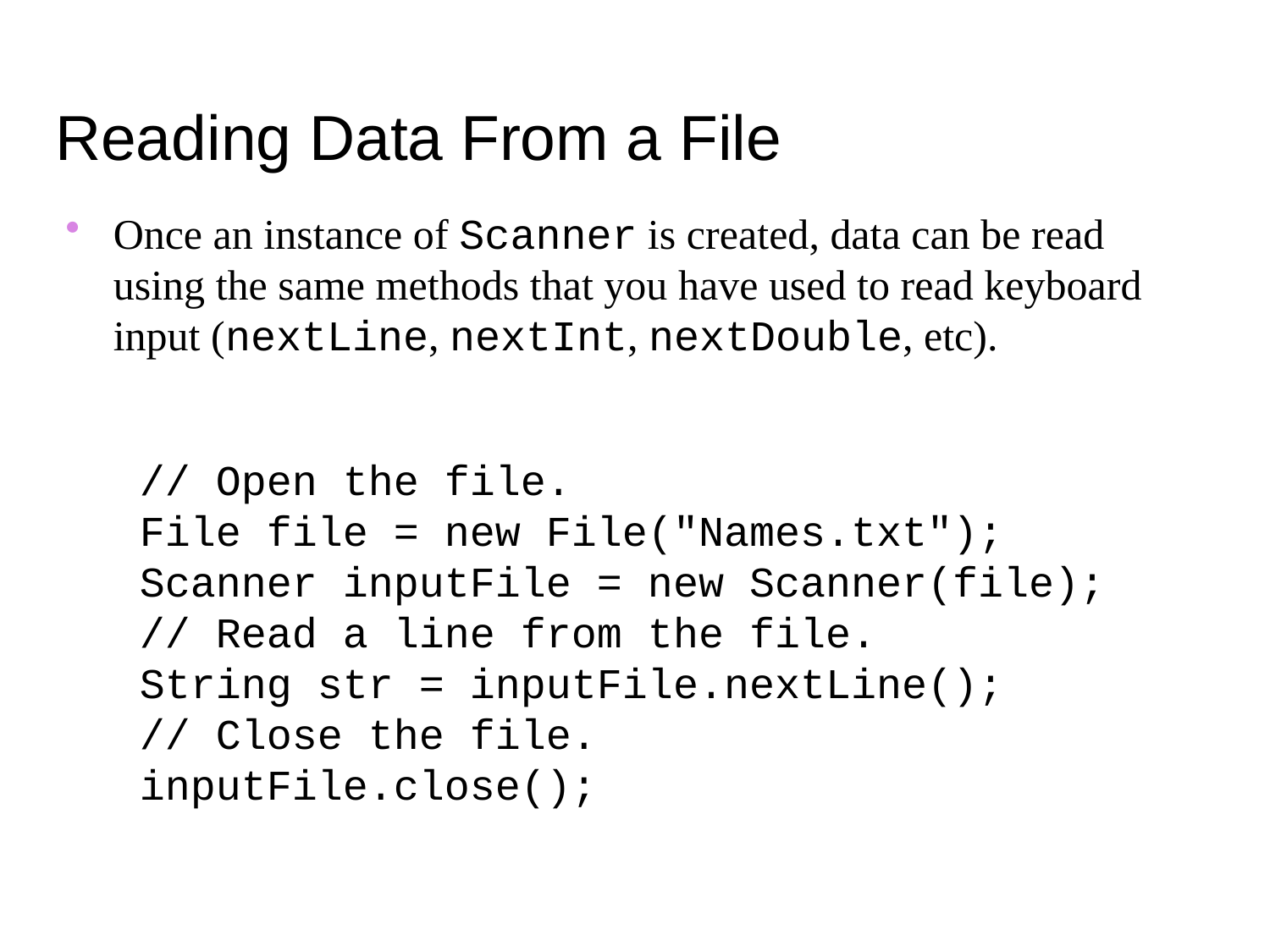

Reading Data From a File
Once an instance of Scanner is created, data can be read using the same methods that you have used to read keyboard input (nextLine, nextInt, nextDouble, etc).
// Open the file.
File file = new File("Names.txt");
Scanner inputFile = new Scanner(file);
// Read a line from the file.
String str = inputFile.nextLine();
// Close the file.
inputFile.close();